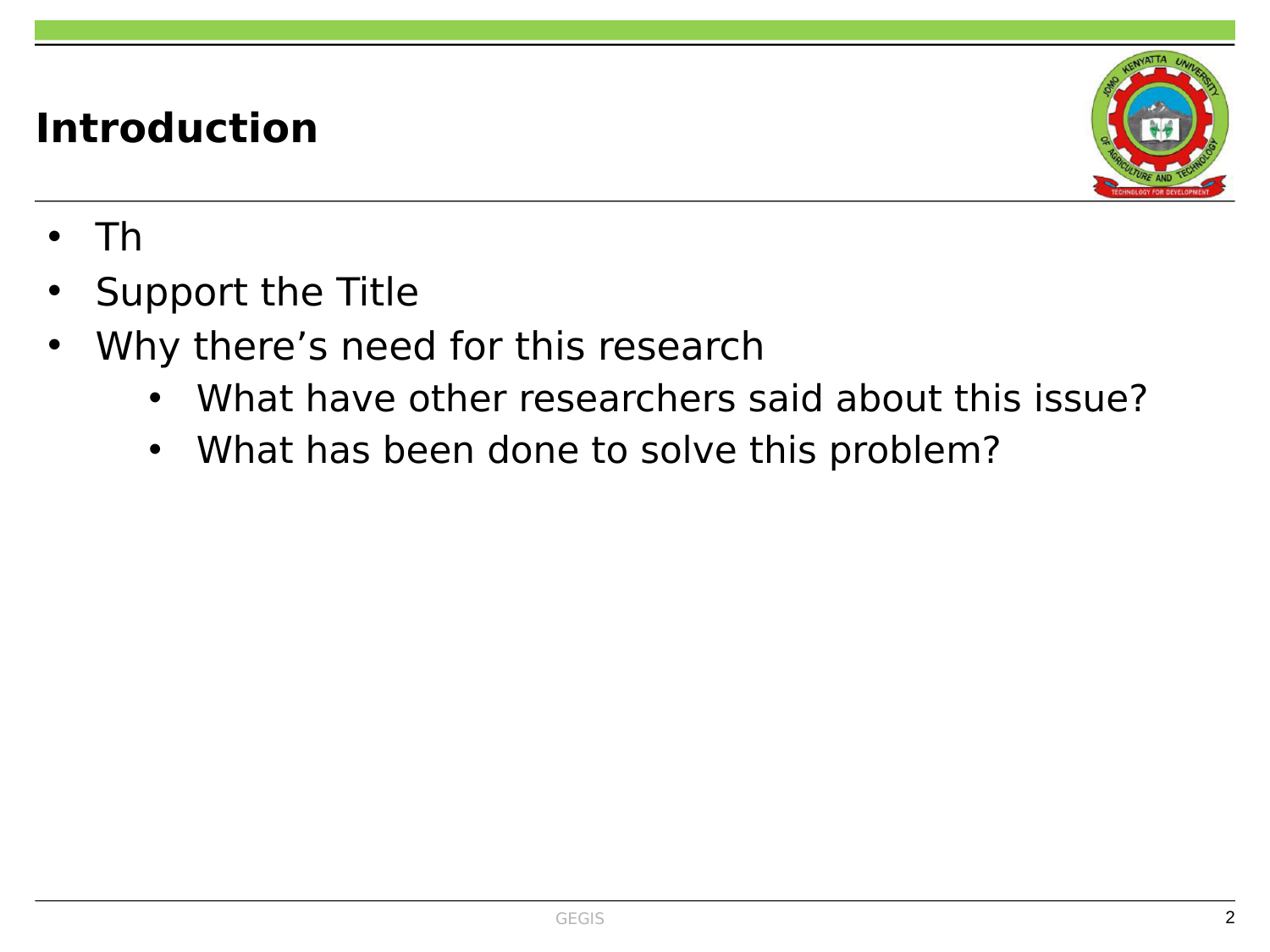

# Introduction
Th
Support the Title
Why there’s need for this research
What have other researchers said about this issue?
What has been done to solve this problem?